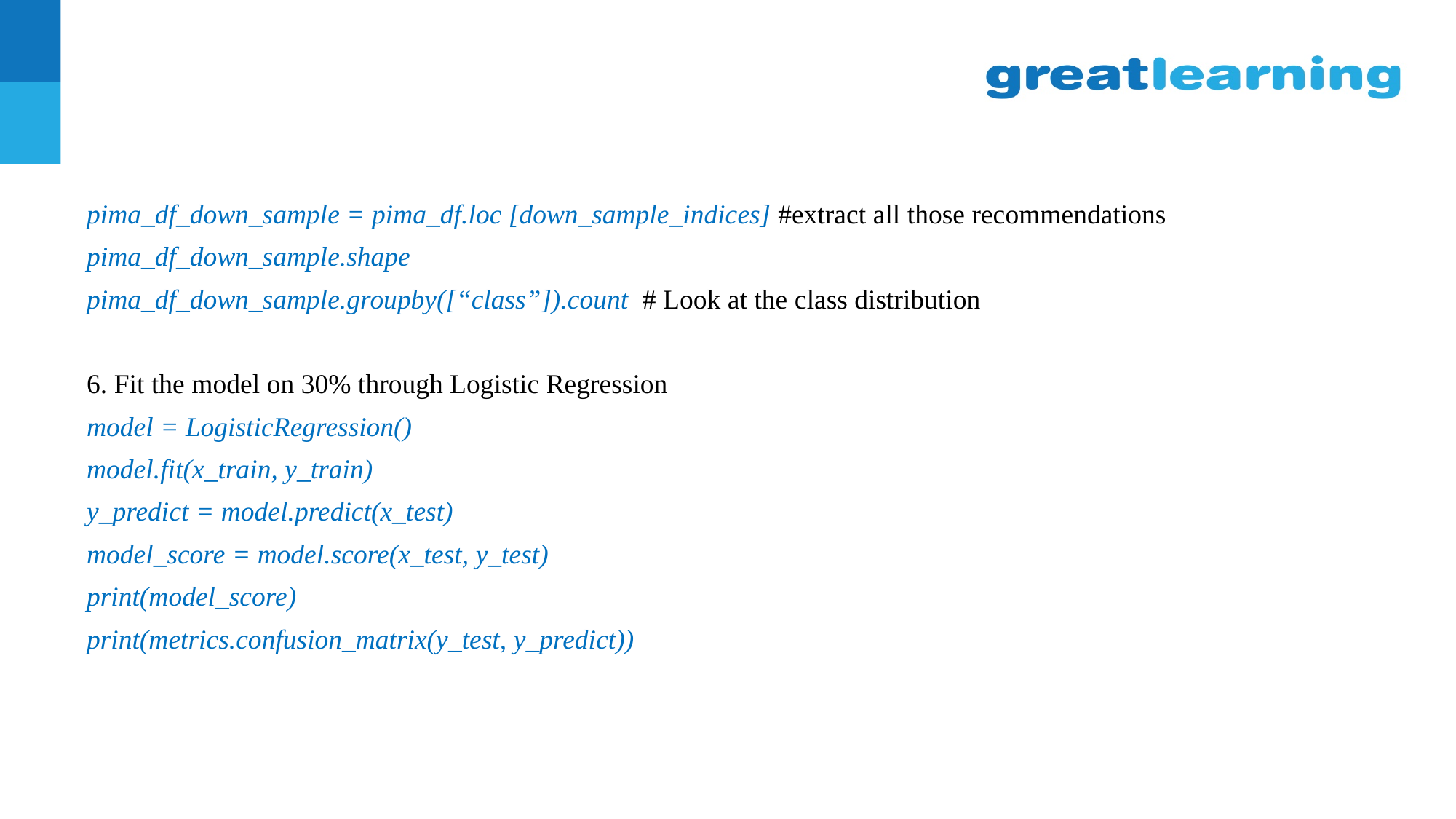

#
pima_df_down_sample = pima_df.loc [down_sample_indices] #extract all those recommendations
pima_df_down_sample.shape
pima_df_down_sample.groupby([“class”]).count  # Look at the class distribution

6. Fit the model on 30% through Logistic Regression
model = LogisticRegression()
model.fit(x_train, y_train)
y_predict = model.predict(x_test)
model_score = model.score(x_test, y_test)
print(model_score)
print(metrics.confusion_matrix(y_test, y_predict))